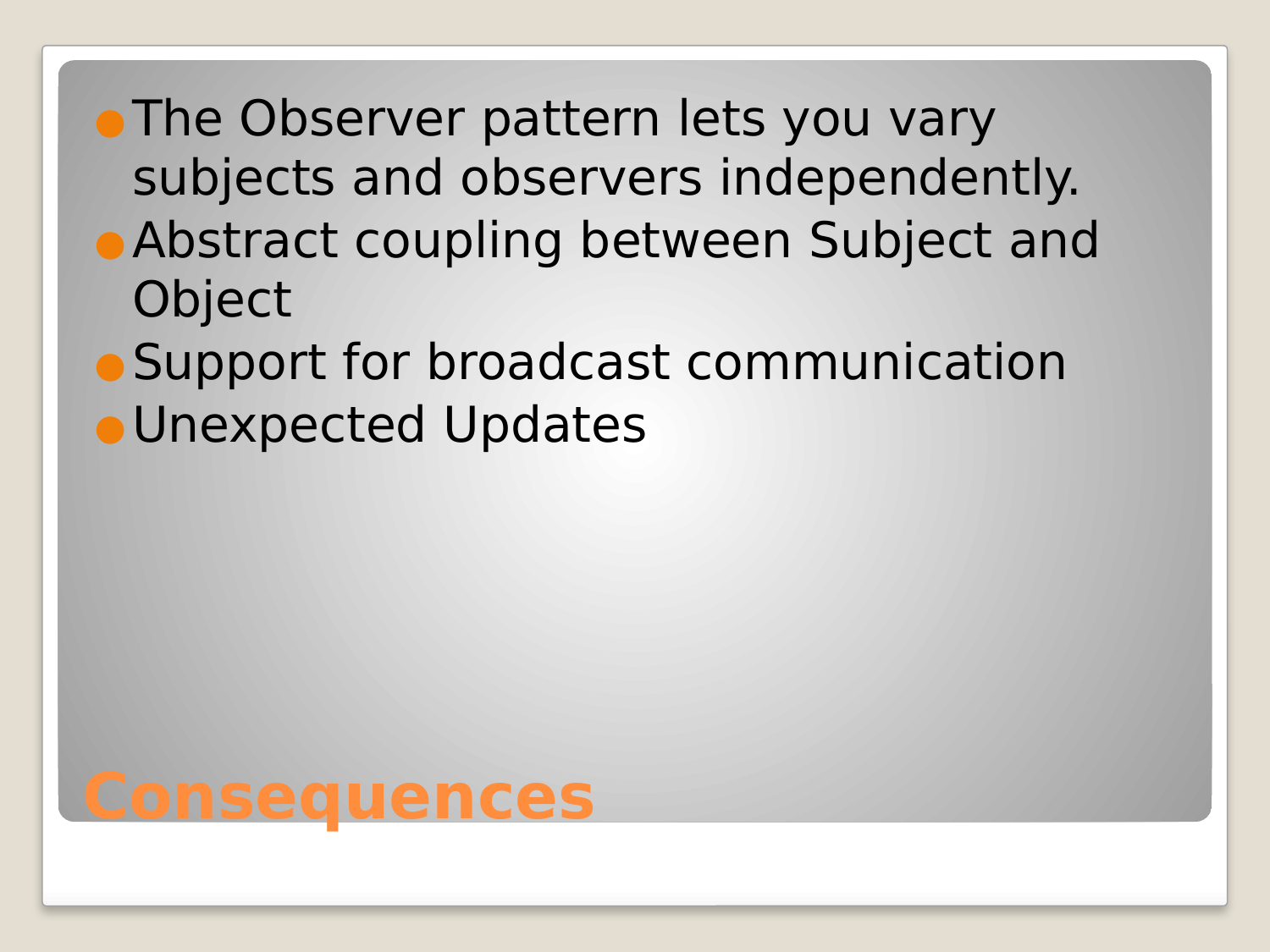

The Observer pattern lets you vary subjects and observers independently.
Abstract coupling between Subject and Object
Support for broadcast communication
Unexpected Updates

# Consequences